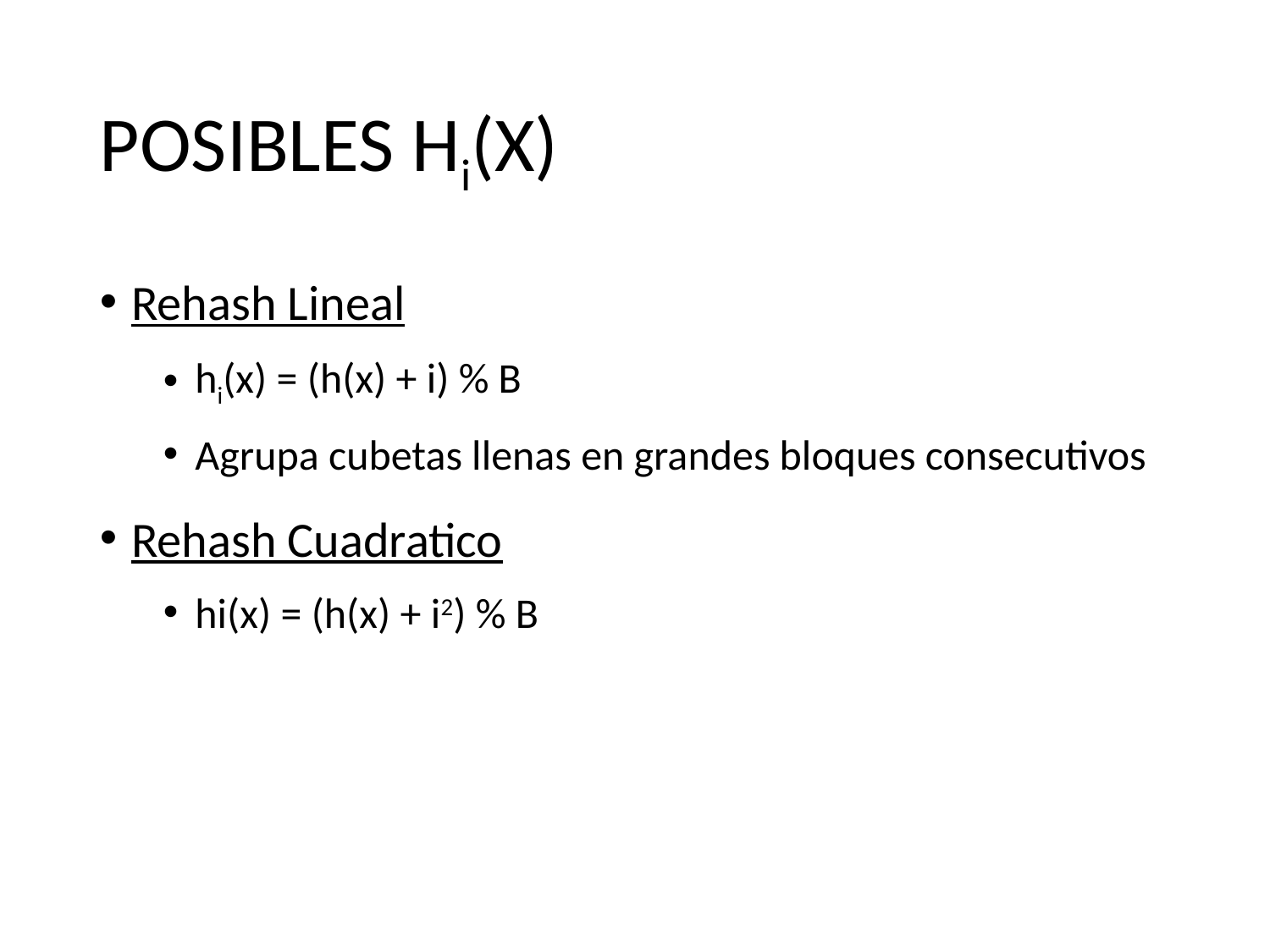

# POSIBLES Hi(X)
Rehash Lineal
hi(x) = (h(x) + i) % B
Agrupa cubetas llenas en grandes bloques consecutivos
Rehash Cuadratico
hi(x) = (h(x) + i2) % B